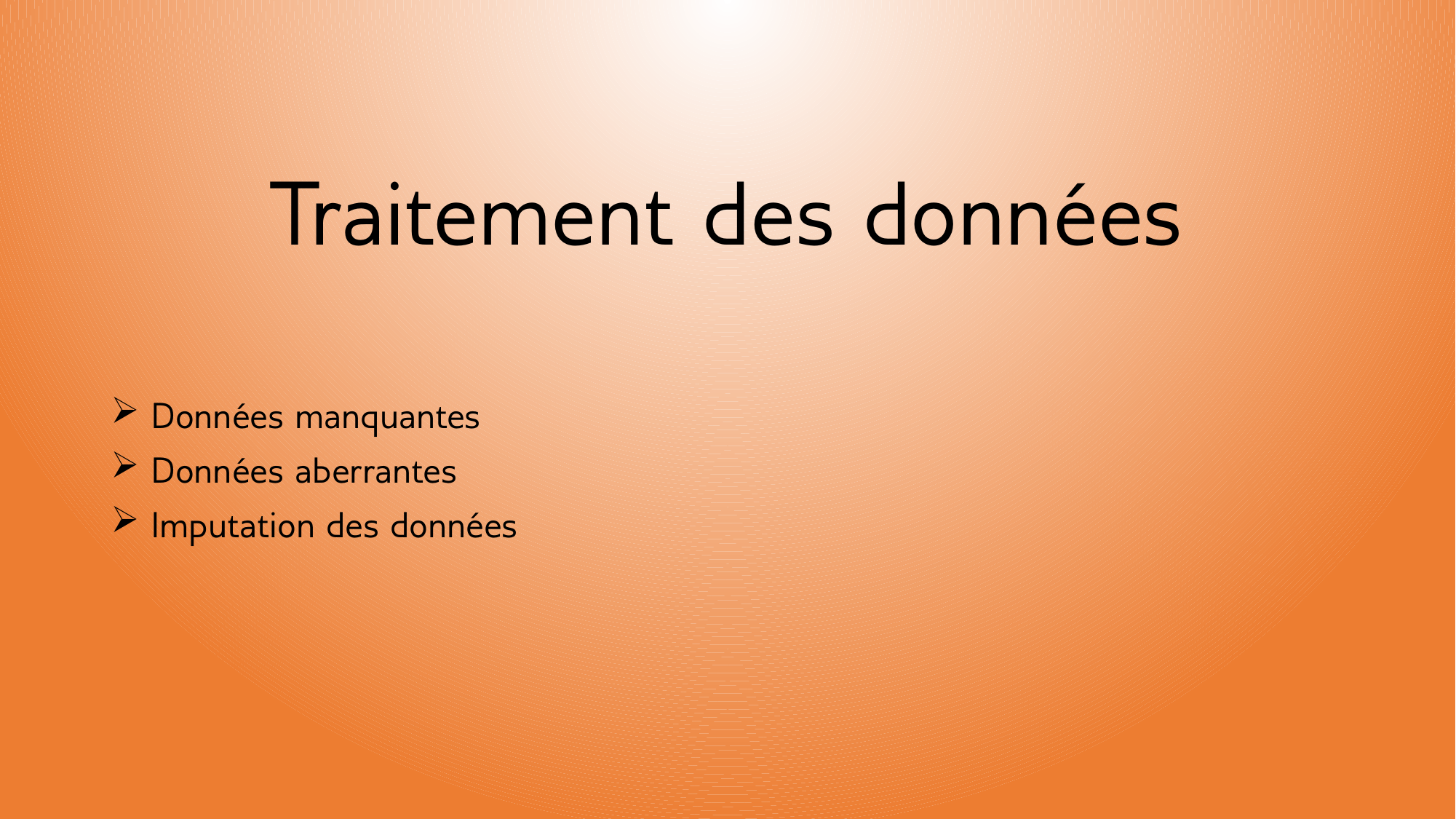

# Traitement des données
Données manquantes
Données aberrantes
Imputation des données